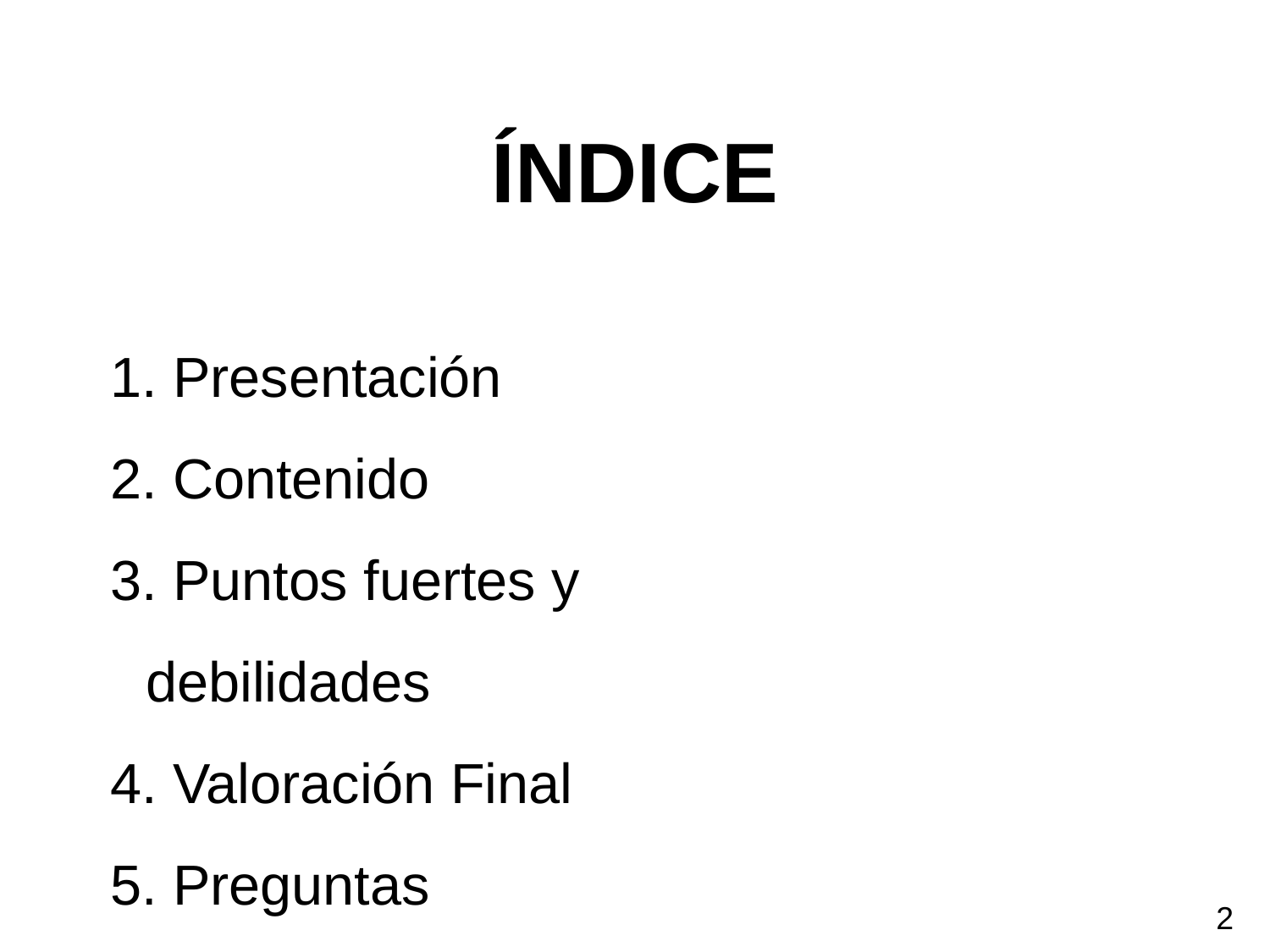

ÍNDICE
 Presentación
 Contenido
 Puntos fuertes y debilidades
 Valoración Final
 Preguntas
2